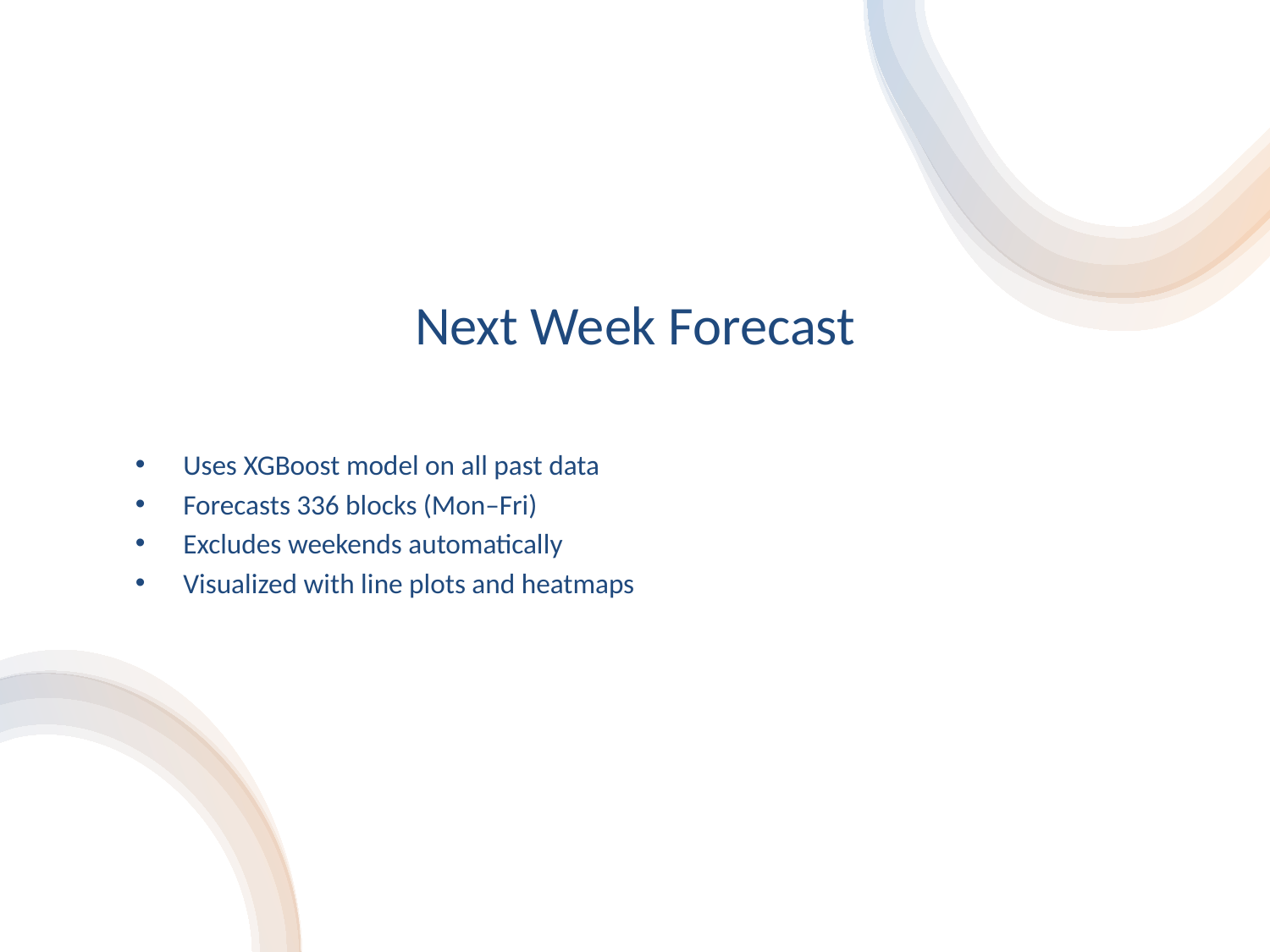

# Next Week Forecast

Uses XGBoost model on all past data
Forecasts 336 blocks (Mon–Fri)
Excludes weekends automatically
Visualized with line plots and heatmaps